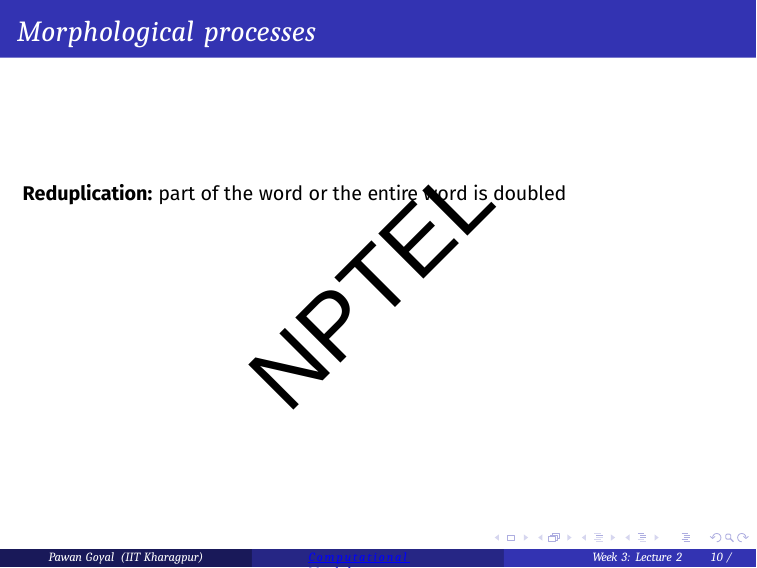

Morphological processes
# Reduplication: part of the word or the entire word is doubled
NPTEL
Pawan Goyal (IIT Kharagpur)
Computational Morphology
Week 3: Lecture 2
10 / 19